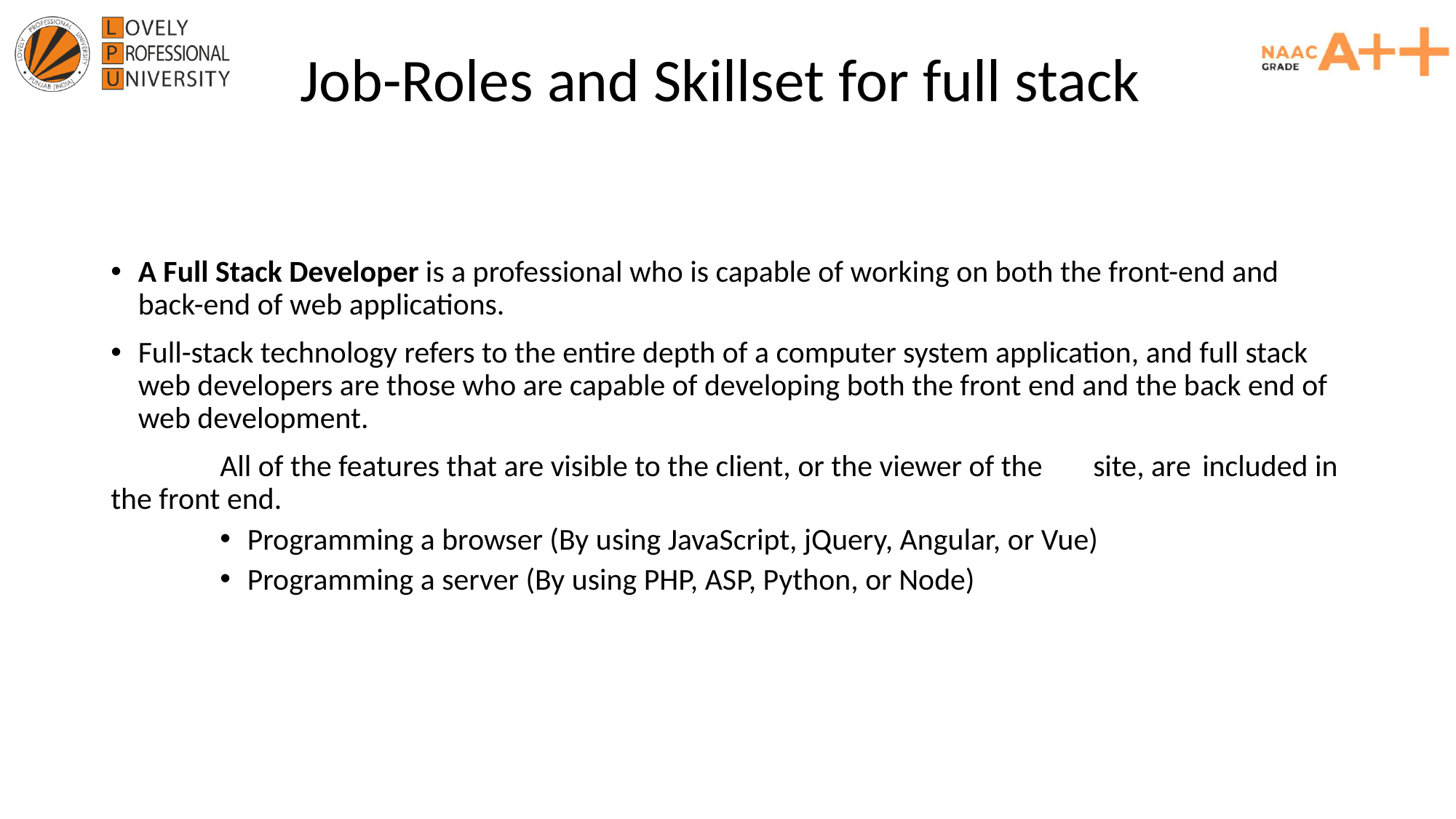

# Job-Roles and Skillset for full stack
A Full Stack Developer is a professional who is capable of working on both the front-end and back-end of web applications.
Full-stack technology refers to the entire depth of a computer system application, and full stack web developers are those who are capable of developing both the front end and the back end of web development.
	All of the features that are visible to the client, or the viewer of the 	site, are 	included in the front end.
Programming a browser (By using JavaScript, jQuery, Angular, or Vue)
Programming a server (By using PHP, ASP, Python, or Node)